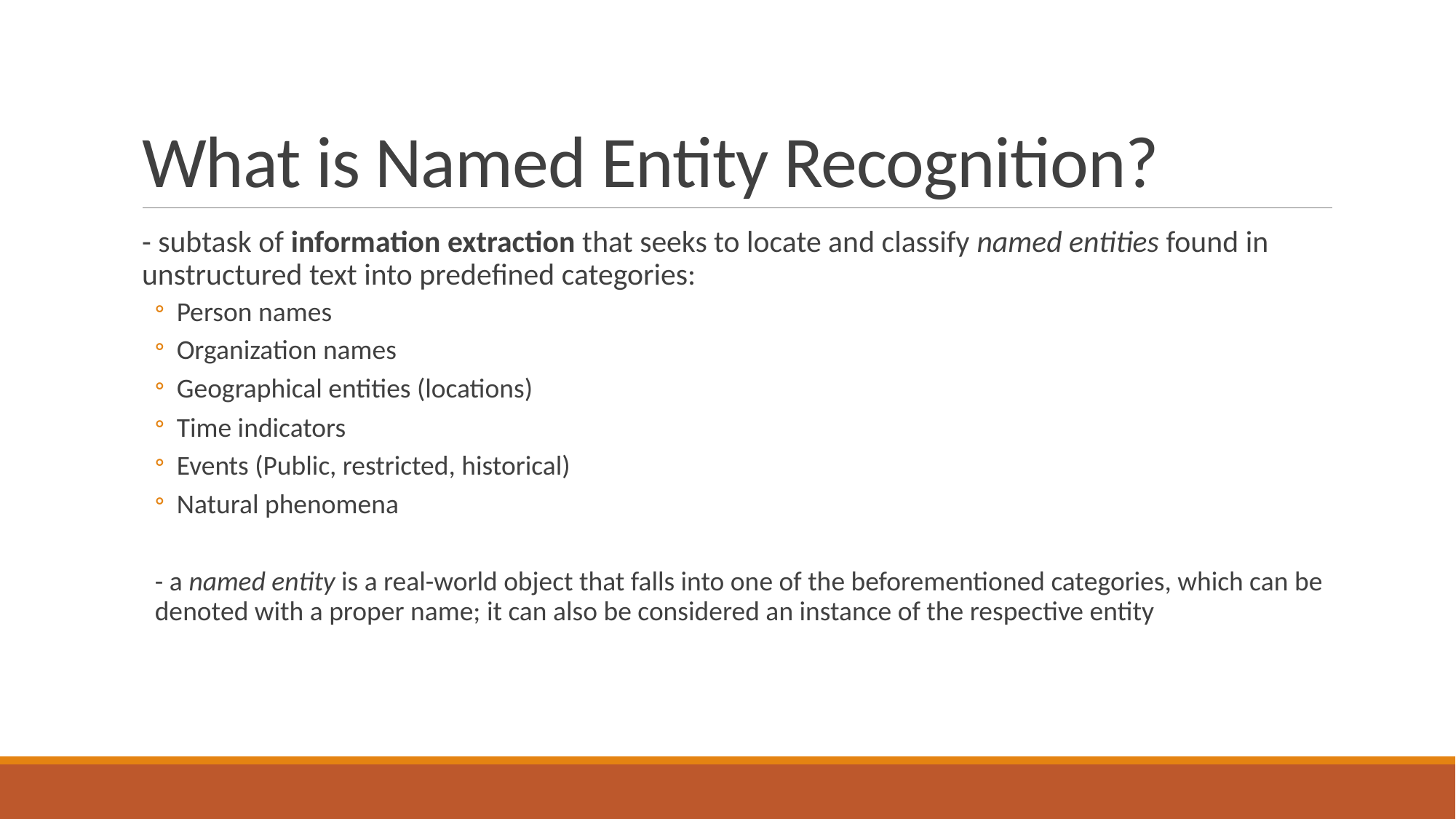

# What is Named Entity Recognition?
- subtask of information extraction that seeks to locate and classify named entities found in unstructured text into predefined categories:
Person names
Organization names
Geographical entities (locations)
Time indicators
Events (Public, restricted, historical)
Natural phenomena

- a named entity is a real-world object that falls into one of the beforementioned categories, which can be denoted with a proper name; it can also be considered an instance of the respective entity